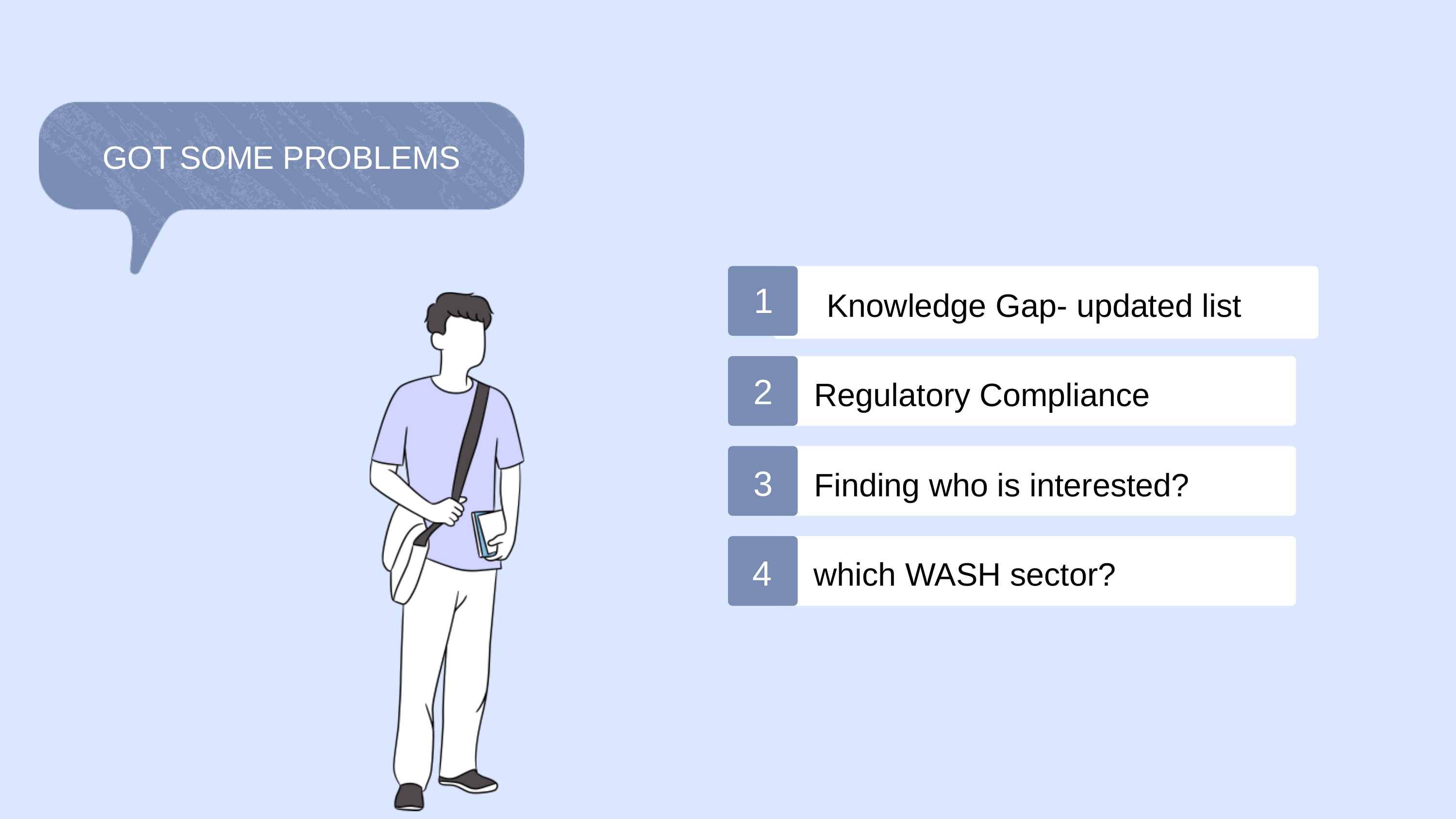

GOT SOME PROBLEMS

Knowledge Gap- updated list
1

Regulatory Compliance
2
s Start!

Finding who is interested?
3

which WASH sector?
4